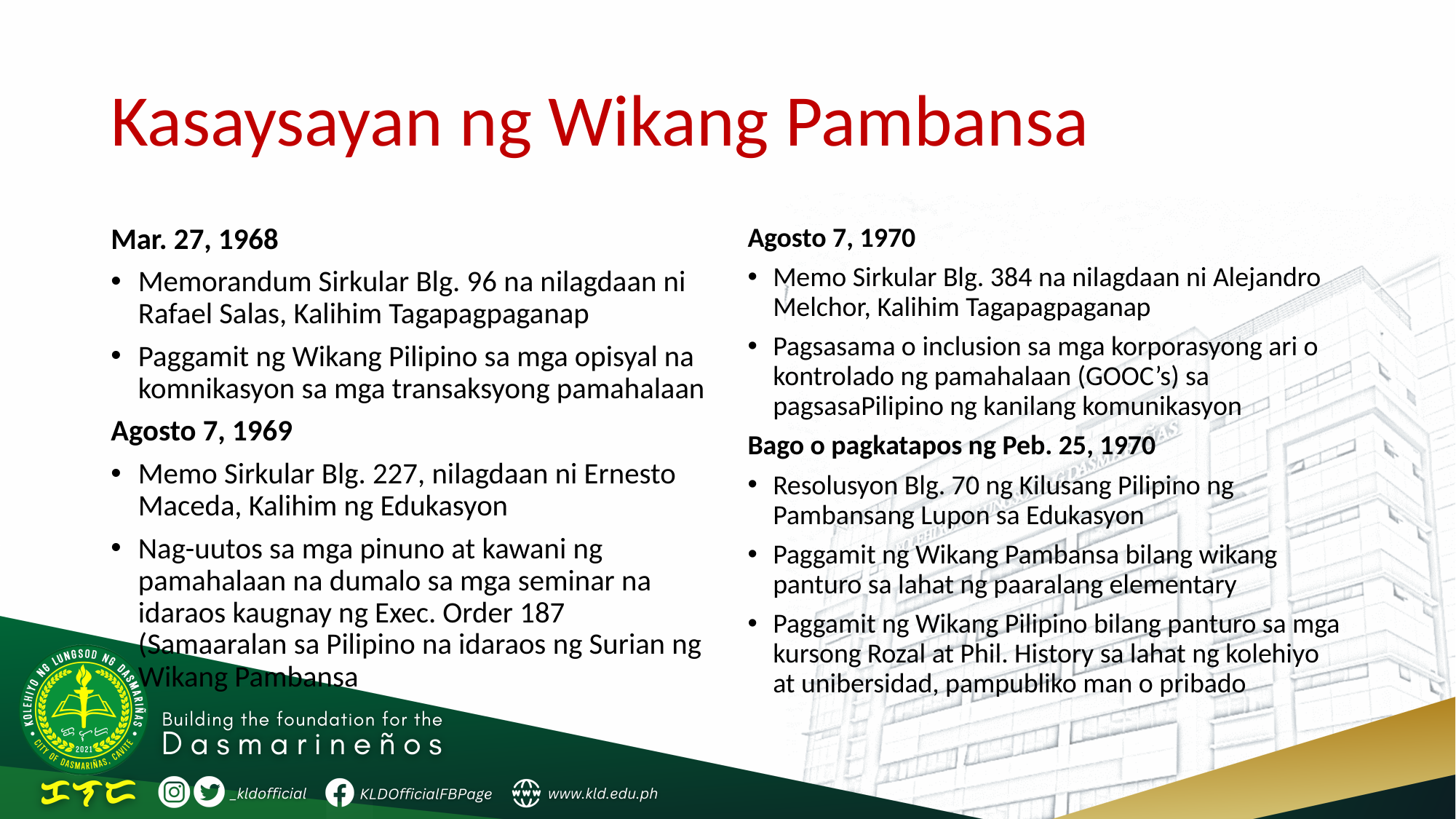

# Kasaysayan ng Wikang Pambansa
Mar. 27, 1968
Memorandum Sirkular Blg. 96 na nilagdaan ni Rafael Salas, Kalihim Tagapagpaganap
Paggamit ng Wikang Pilipino sa mga opisyal na komnikasyon sa mga transaksyong pamahalaan
Agosto 7, 1969
Memo Sirkular Blg. 227, nilagdaan ni Ernesto Maceda, Kalihim ng Edukasyon
Nag-uutos sa mga pinuno at kawani ng pamahalaan na dumalo sa mga seminar na idaraos kaugnay ng Exec. Order 187 (Samaaralan sa Pilipino na idaraos ng Surian ng Wikang Pambansa
Agosto 7, 1970
Memo Sirkular Blg. 384 na nilagdaan ni Alejandro Melchor, Kalihim Tagapagpaganap
Pagsasama o inclusion sa mga korporasyong ari o kontrolado ng pamahalaan (GOOC’s) sa pagsasaPilipino ng kanilang komunikasyon
Bago o pagkatapos ng Peb. 25, 1970
Resolusyon Blg. 70 ng Kilusang Pilipino ng Pambansang Lupon sa Edukasyon
Paggamit ng Wikang Pambansa bilang wikang panturo sa lahat ng paaralang elementary
Paggamit ng Wikang Pilipino bilang panturo sa mga kursong Rozal at Phil. History sa lahat ng kolehiyo at unibersidad, pampubliko man o pribado